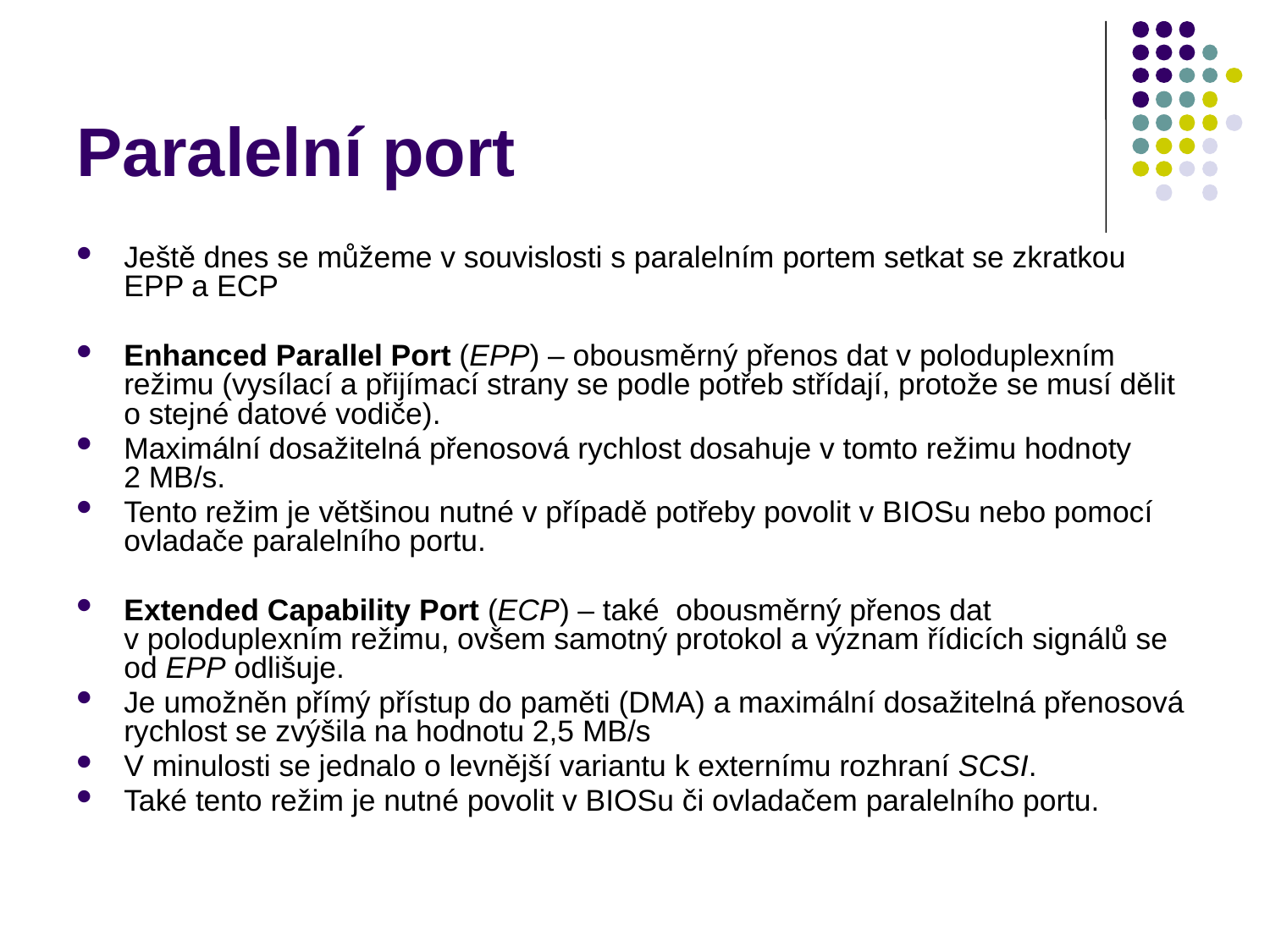

# Paralelní port
Ještě dnes se můžeme v souvislosti s paralelním portem setkat se zkratkou EPP a ECP

Enhanced Parallel Port (EPP) – obousměrný přenos dat v poloduplexním režimu (vysílací a přijímací strany se podle potřeb střídají, protože se musí dělit o stejné datové vodiče).
Maximální dosažitelná přenosová rychlost dosahuje v tomto režimu hodnoty 2 MB/s.
Tento režim je většinou nutné v případě potřeby povolit v BIOSu nebo pomocí ovladače paralelního portu.

Extended Capability Port (ECP) – také  obousměrný přenos dat v poloduplexním režimu, ovšem samotný protokol a význam řídicích signálů se od EPP odlišuje.
Je umožněn přímý přístup do paměti (DMA) a maximální dosažitelná přenosová rychlost se zvýšila na hodnotu 2,5 MB/s
V minulosti se jednalo o levnější variantu k externímu rozhraní SCSI.
Také tento režim je nutné povolit v BIOSu či ovladačem paralelního portu.